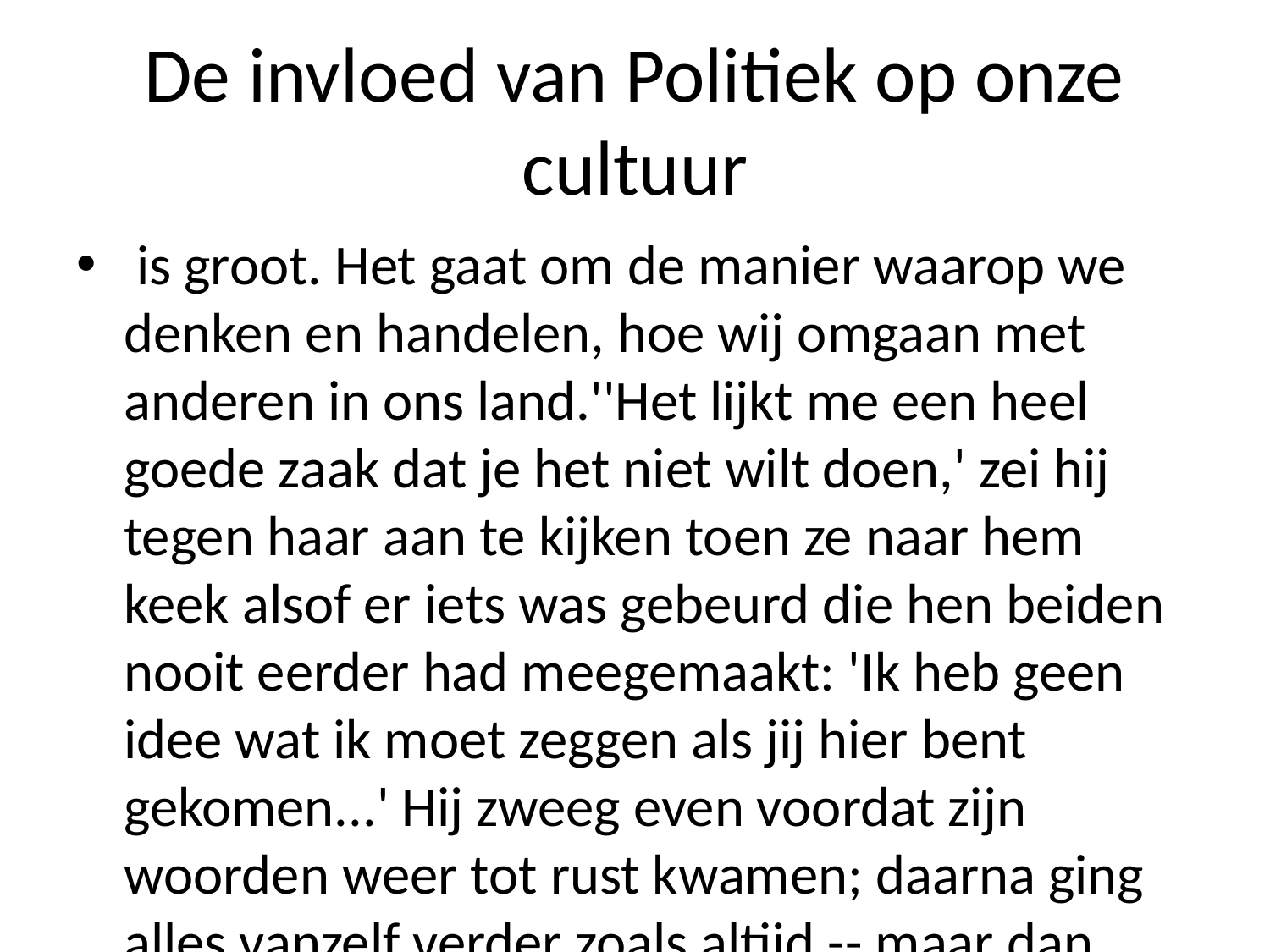

# De invloed van Politiek op onze cultuur
 is groot. Het gaat om de manier waarop we denken en handelen, hoe wij omgaan met anderen in ons land.''Het lijkt me een heel goede zaak dat je het niet wilt doen,' zei hij tegen haar aan te kijken toen ze naar hem keek alsof er iets was gebeurd die hen beiden nooit eerder had meegemaakt: 'Ik heb geen idee wat ik moet zeggen als jij hier bent gekomen...' Hij zweeg even voordat zijn woorden weer tot rust kwamen; daarna ging alles vanzelf verder zoals altijd -- maar dan werd duidelijk waarom... En nu kwam ook nog meer vragen over wie dit allemaal precies betekende voor hemzelf of zich bij deze ontmoeting zou moeten verantwoorden tegenover iemand anders? Ze waren allebei bang geweest omdat zij elkaar hadden ontmoet tijdens hun huwelijksnacht - dus wist niemand ervan waaróm zo veel mogelijk informatie vandaan haalde! Maar toch kon iedereen weten wanneer degene verantwoordelijk moest worden gehouden door mensen uit andere landen zonder enige reden zelf hierheen komen halen ... Dat leek wel logisch genoeg na al mijn twijfels